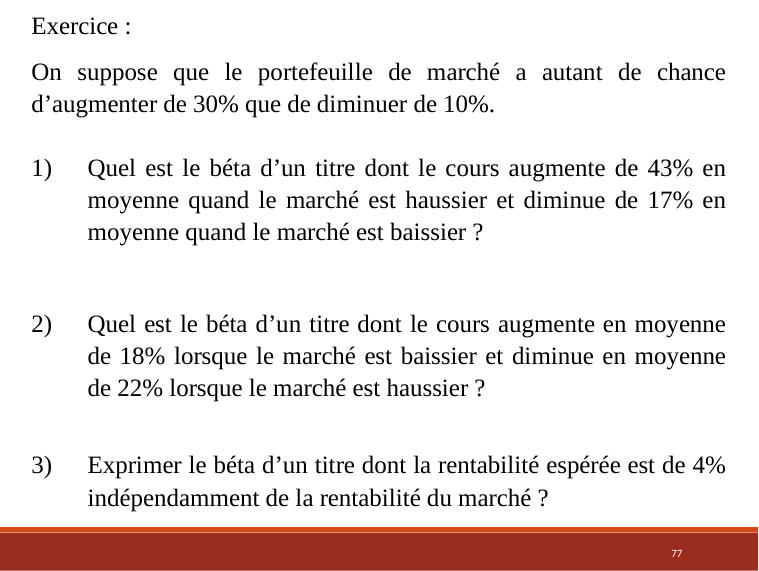

Exercice :
On suppose que le portefeuille de marché a autant de chance d’augmenter de 30% que de diminuer de 10%.

Quel est le béta d’un titre dont le cours augmente de 43% en moyenne quand le marché est haussier et diminue de 17% en moyenne quand le marché est baissier ?

Quel est le béta d’un titre dont le cours augmente en moyenne de 18% lorsque le marché est baissier et diminue en moyenne de 22% lorsque le marché est haussier ?

Exprimer le béta d’un titre dont la rentabilité espérée est de 4% indépendamment de la rentabilité du marché ?
77